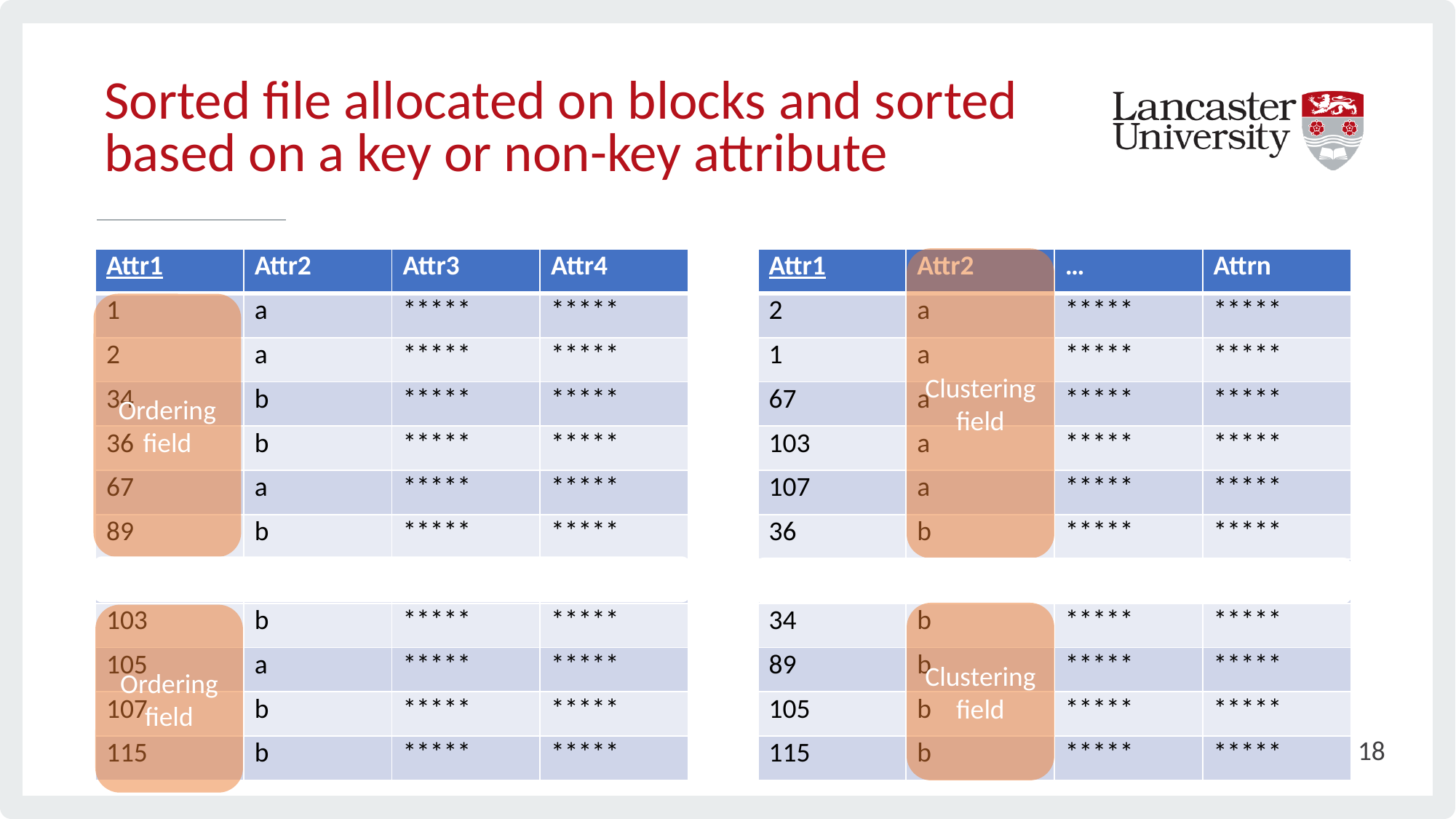

# Sorted file allocated on blocks and sorted based on a key or non-key attribute
Clustering field
| Attr1 | Attr2 | Attr3 | Attr4 |
| --- | --- | --- | --- |
| 1 | a | \*\*\*\*\* | \*\*\*\*\* |
| 2 | a | \*\*\*\*\* | \*\*\*\*\* |
| 34 | b | \*\*\*\*\* | \*\*\*\*\* |
| 36 | b | \*\*\*\*\* | \*\*\*\*\* |
| 67 | a | \*\*\*\*\* | \*\*\*\*\* |
| 89 | b | \*\*\*\*\* | \*\*\*\*\* |
|  | a | \*\*\*\*\* | \*\*\*\*\* |
| 103 | b | \*\*\*\*\* | \*\*\*\*\* |
| 105 | a | \*\*\*\*\* | \*\*\*\*\* |
| 107 | b | \*\*\*\*\* | \*\*\*\*\* |
| 115 | b | \*\*\*\*\* | \*\*\*\*\* |
| Attr1 | Attr2 | … | Attrn |
| --- | --- | --- | --- |
| 2 | a | \*\*\*\*\* | \*\*\*\*\* |
| 1 | a | \*\*\*\*\* | \*\*\*\*\* |
| 67 | a | \*\*\*\*\* | \*\*\*\*\* |
| 103 | a | \*\*\*\*\* | \*\*\*\*\* |
| 107 | a | \*\*\*\*\* | \*\*\*\*\* |
| 36 | b | \*\*\*\*\* | \*\*\*\*\* |
|  |  | \*\*\*\*\* | \*\*\*\*\* |
| 34 | b | \*\*\*\*\* | \*\*\*\*\* |
| 89 | b | \*\*\*\*\* | \*\*\*\*\* |
| 105 | b | \*\*\*\*\* | \*\*\*\*\* |
| 115 | b | \*\*\*\*\* | \*\*\*\*\* |
Ordering field
Ordering field
Ordering field
Clustering field
Ordering field
18